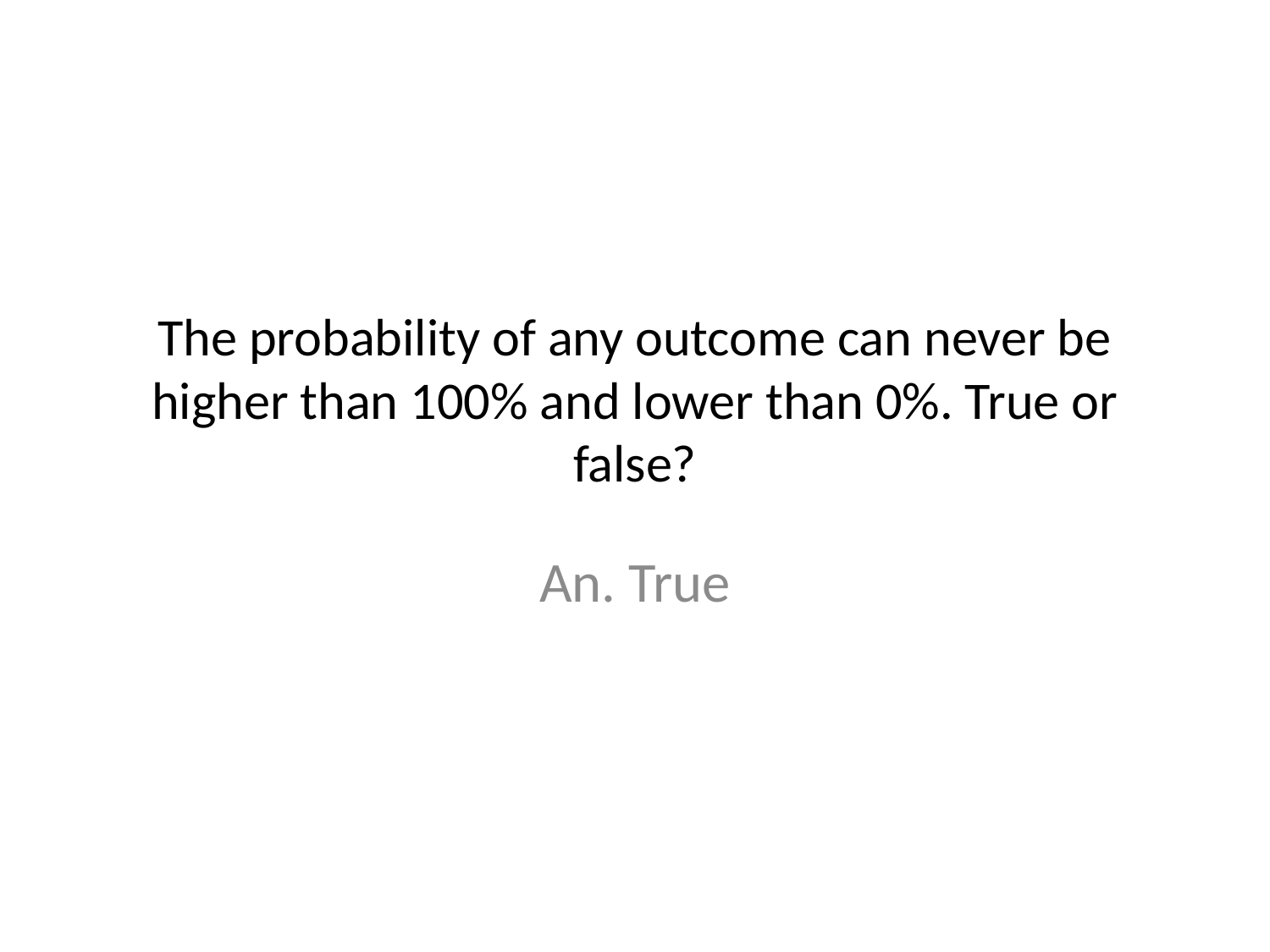

# The probability of any outcome can never be higher than 100% and lower than 0%. True or false?
An. True